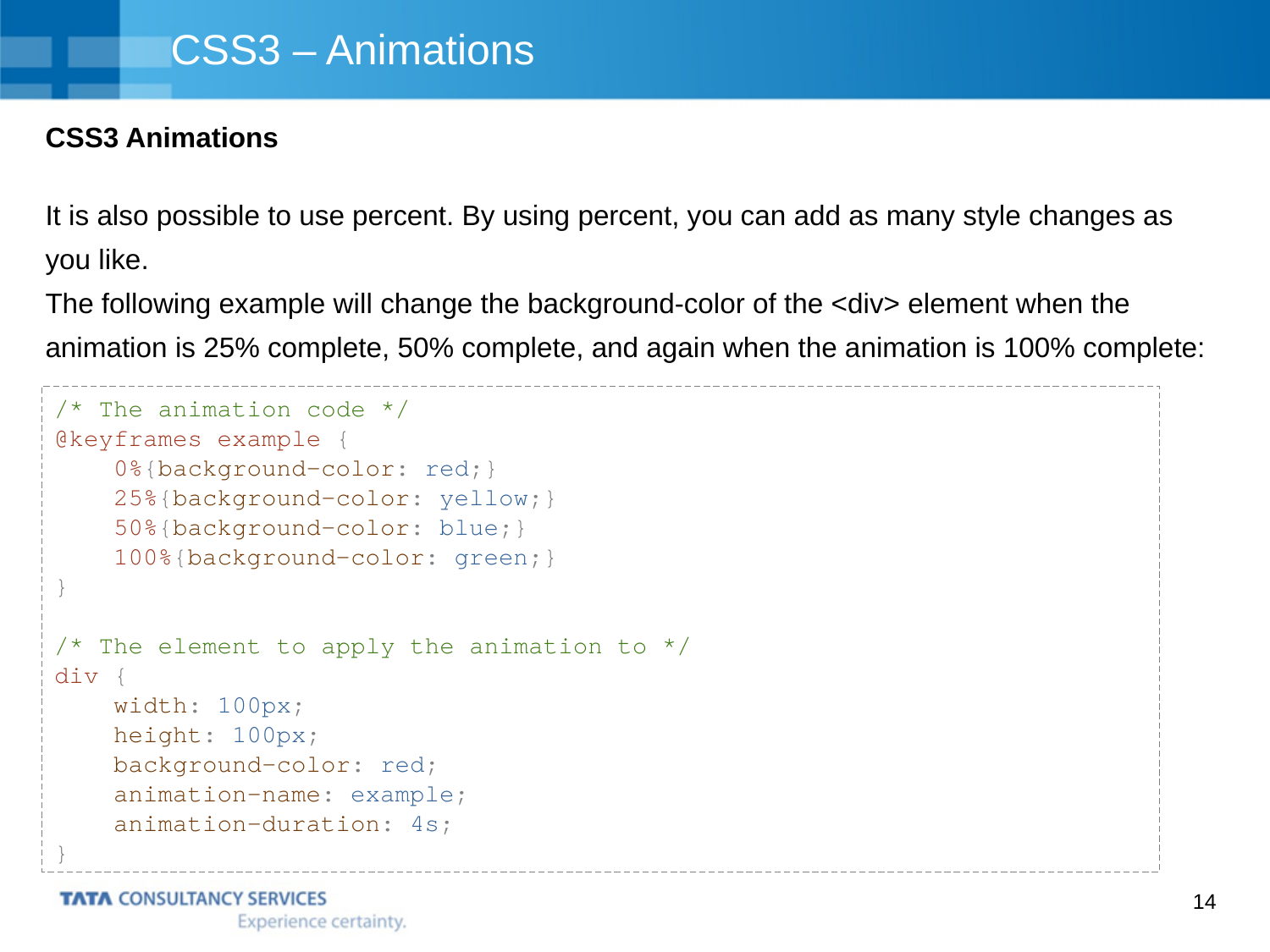

# CSS3 – Animations
CSS3 Animations

It is also possible to use percent. By using percent, you can add as many style changes as you like.
The following example will change the background-color of the <div> element when the animation is 25% complete, 50% complete, and again when the animation is 100% complete:
/* The animation code */
@keyframes example {
    0%{background-color: red;}
    25%{background-color: yellow;}
    50%{background-color: blue;}
    100%{background-color: green;}
}

/* The element to apply the animation to */
div {
    width: 100px;
    height: 100px;
    background-color: red;
    animation-name: example;
    animation-duration: 4s;
}